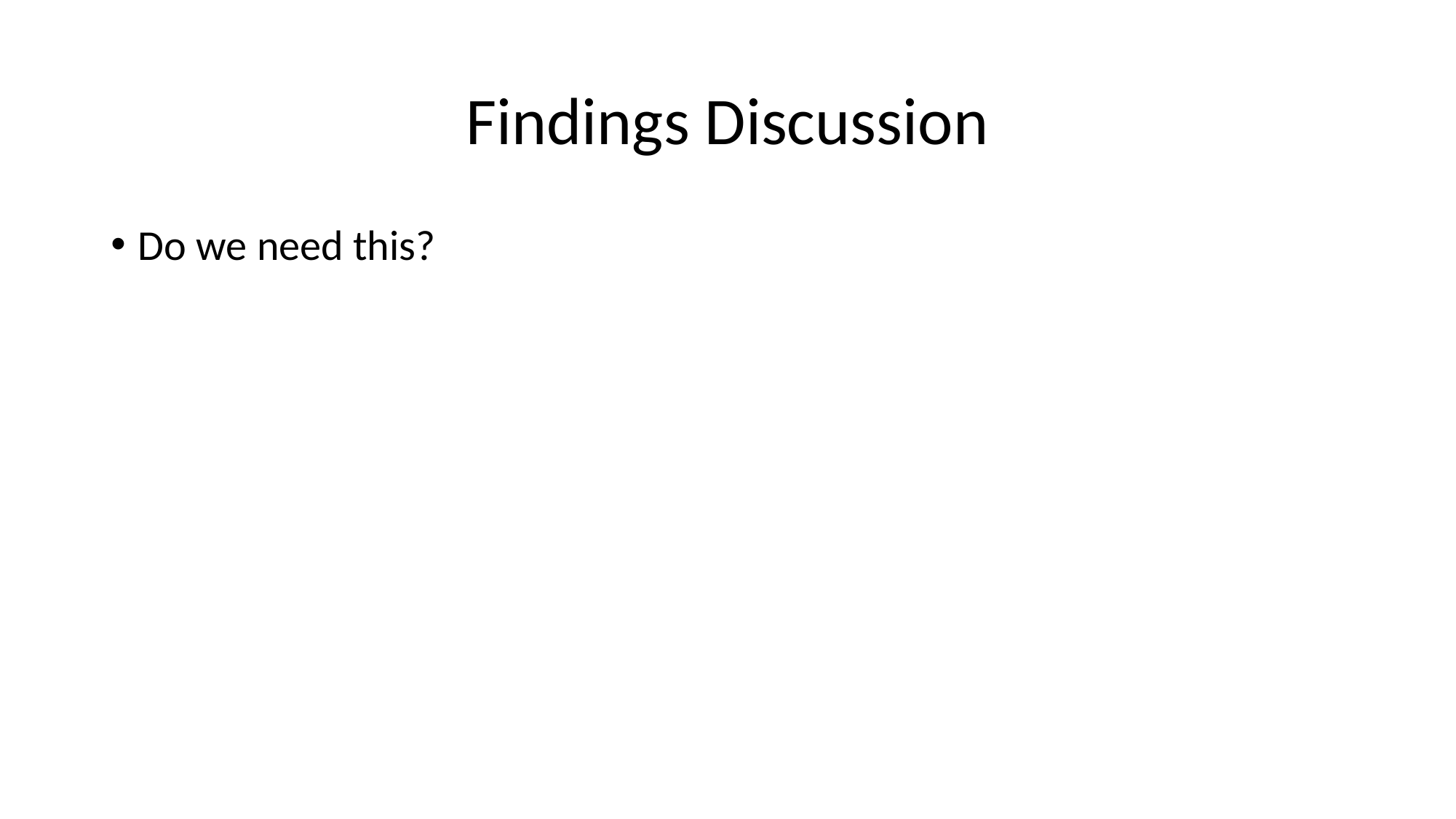

# Findings Discussion
Do we need this?